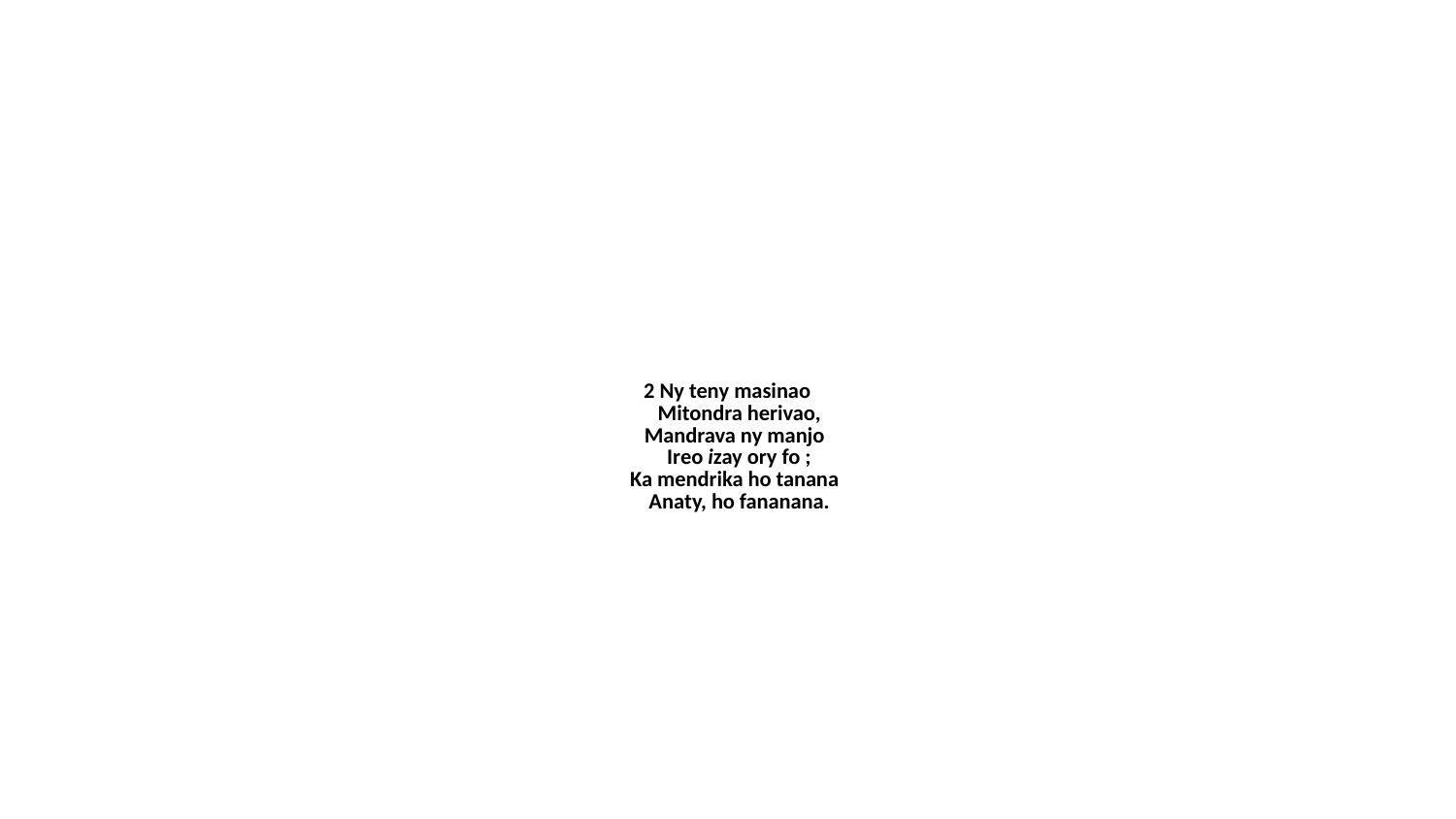

# 2 Ny teny masinao Mitondra herivao, Mandrava ny manjo Ireo izay ory fo ; Ka mendrika ho tanana Anaty, ho fananana.